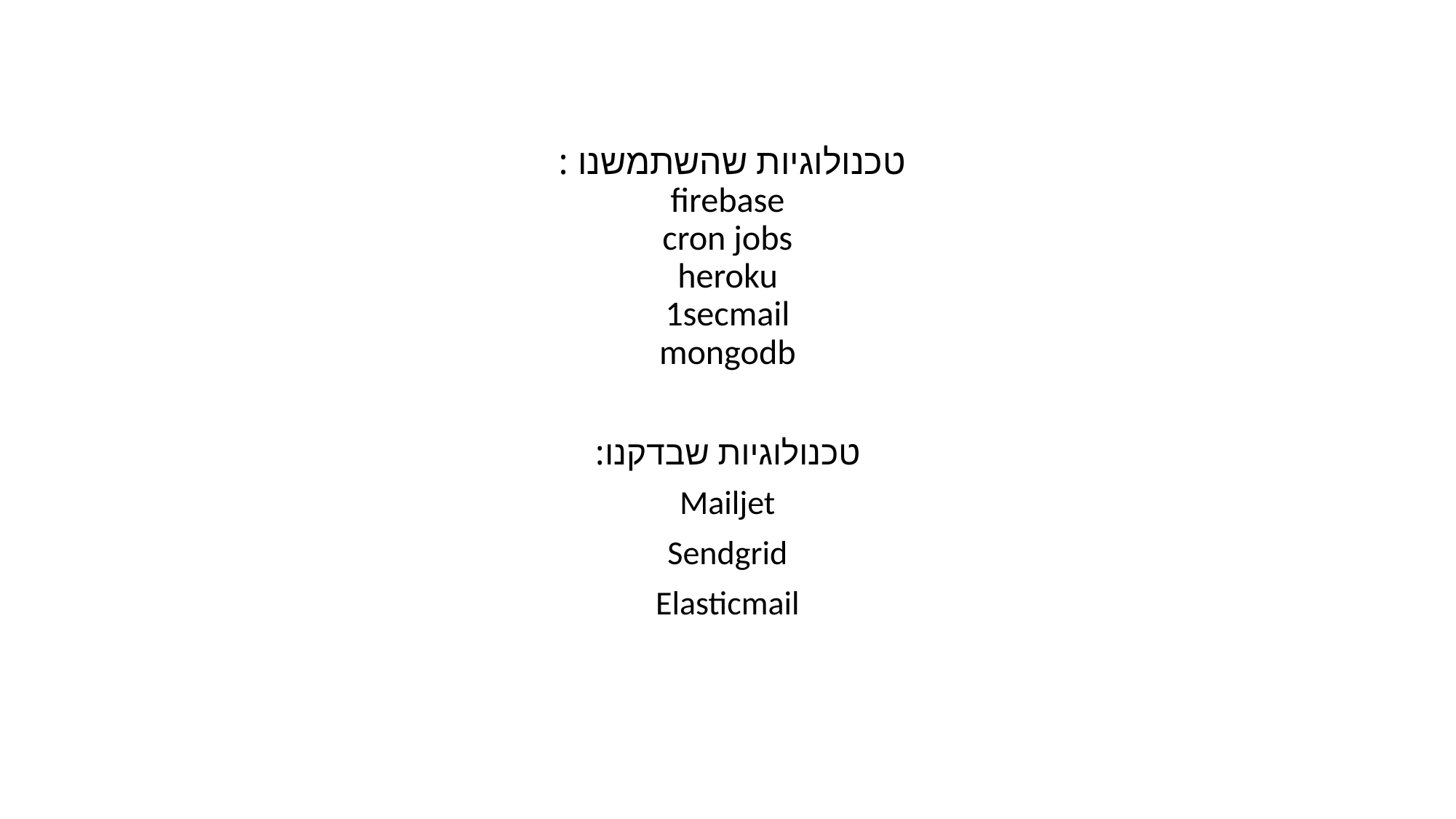

# טכנולוגיות שהשתמשנו : firebase cron jobs heroku 1secmail mongodb
טכנולוגיות שבדקנו:
Mailjet
Sendgrid
Elasticmail